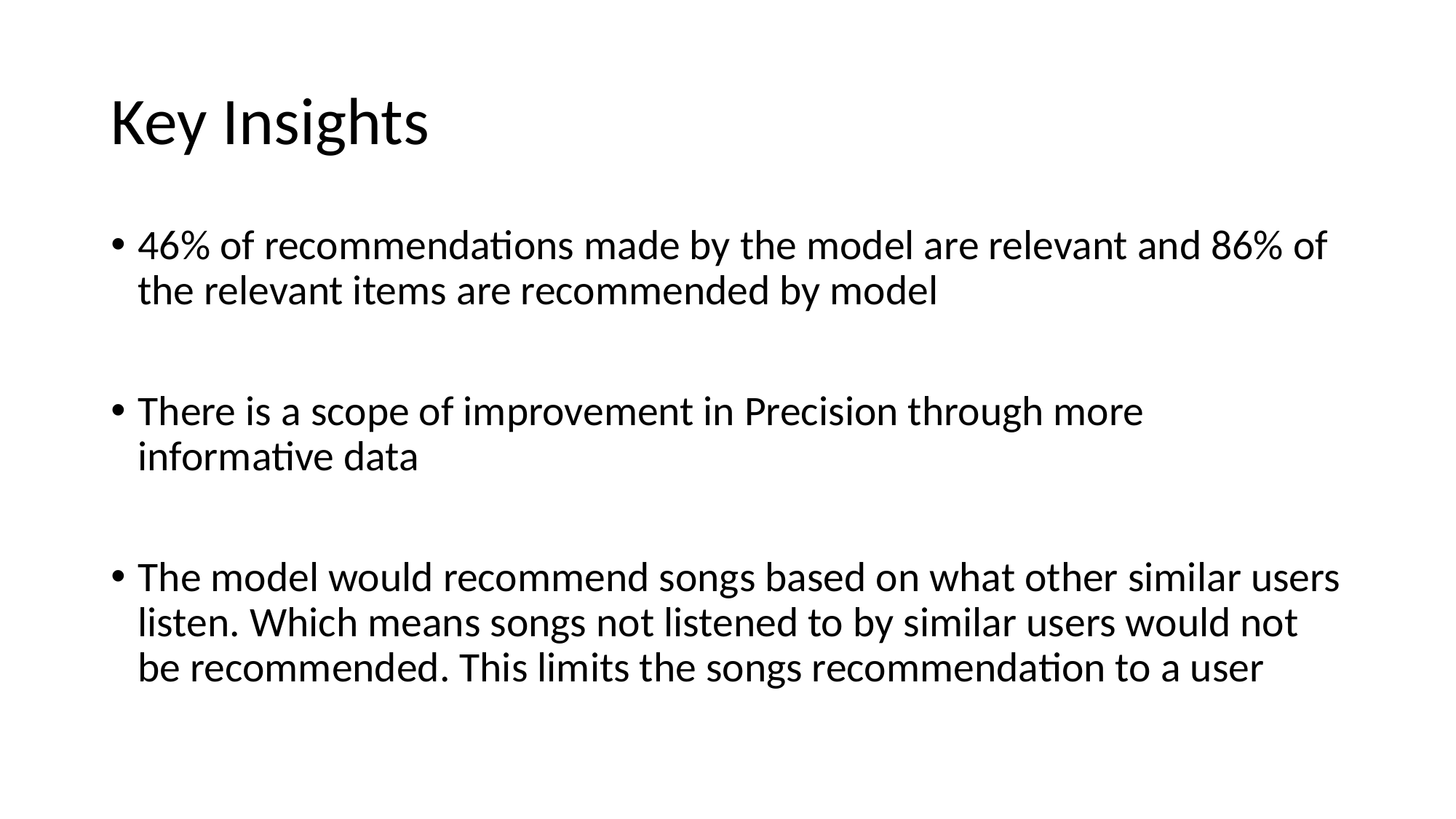

# Key Insights
46% of recommendations made by the model are relevant and 86% of the relevant items are recommended by model

There is a scope of improvement in Precision through more informative data

The model would recommend songs based on what other similar users listen. Which means songs not listened to by similar users would not be recommended. This limits the songs recommendation to a user